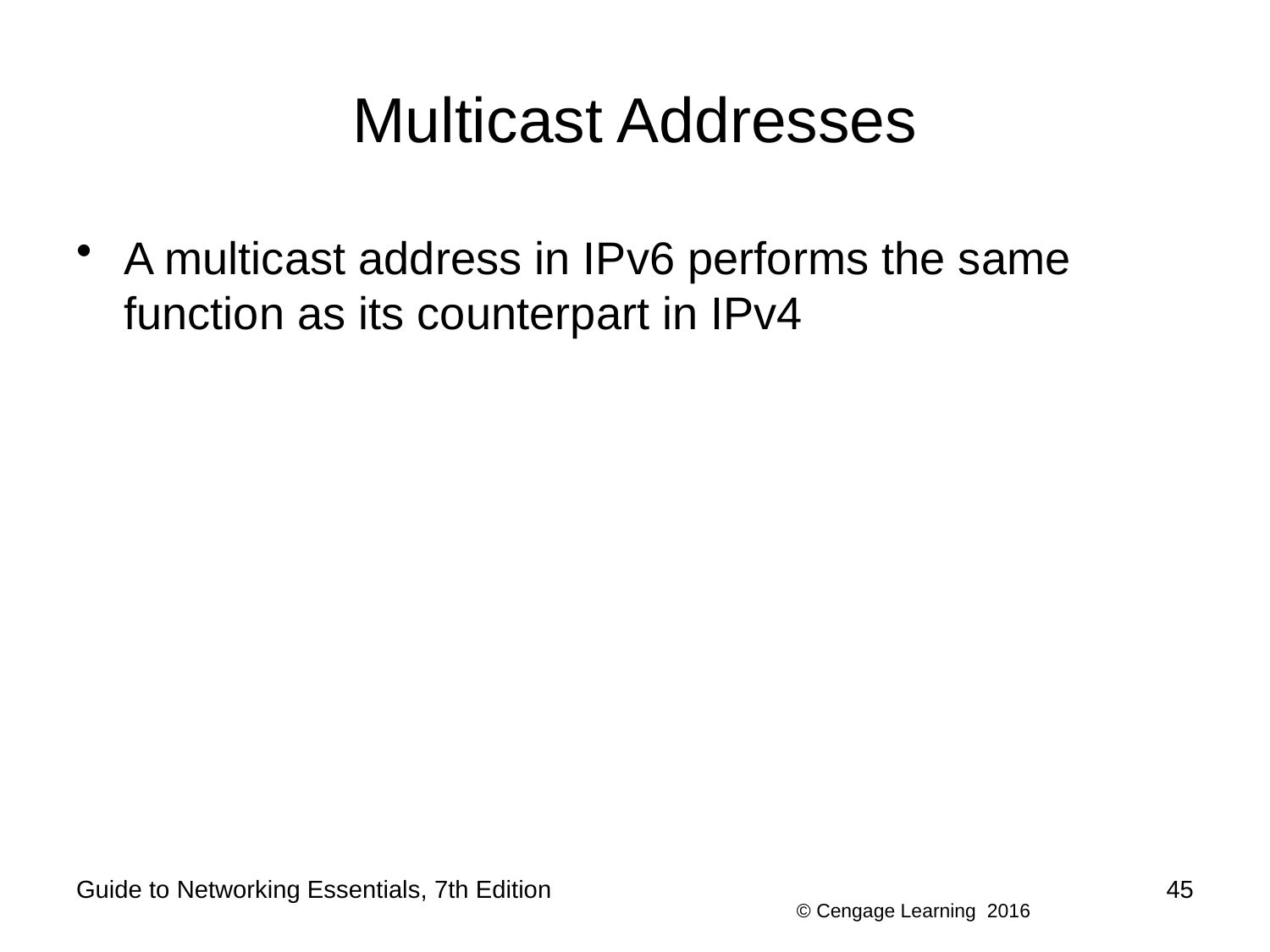

# Multicast Addresses
A multicast address in IPv6 performs the same function as its counterpart in IPv4

Guide to Networking Essentials, 7th Edition
45